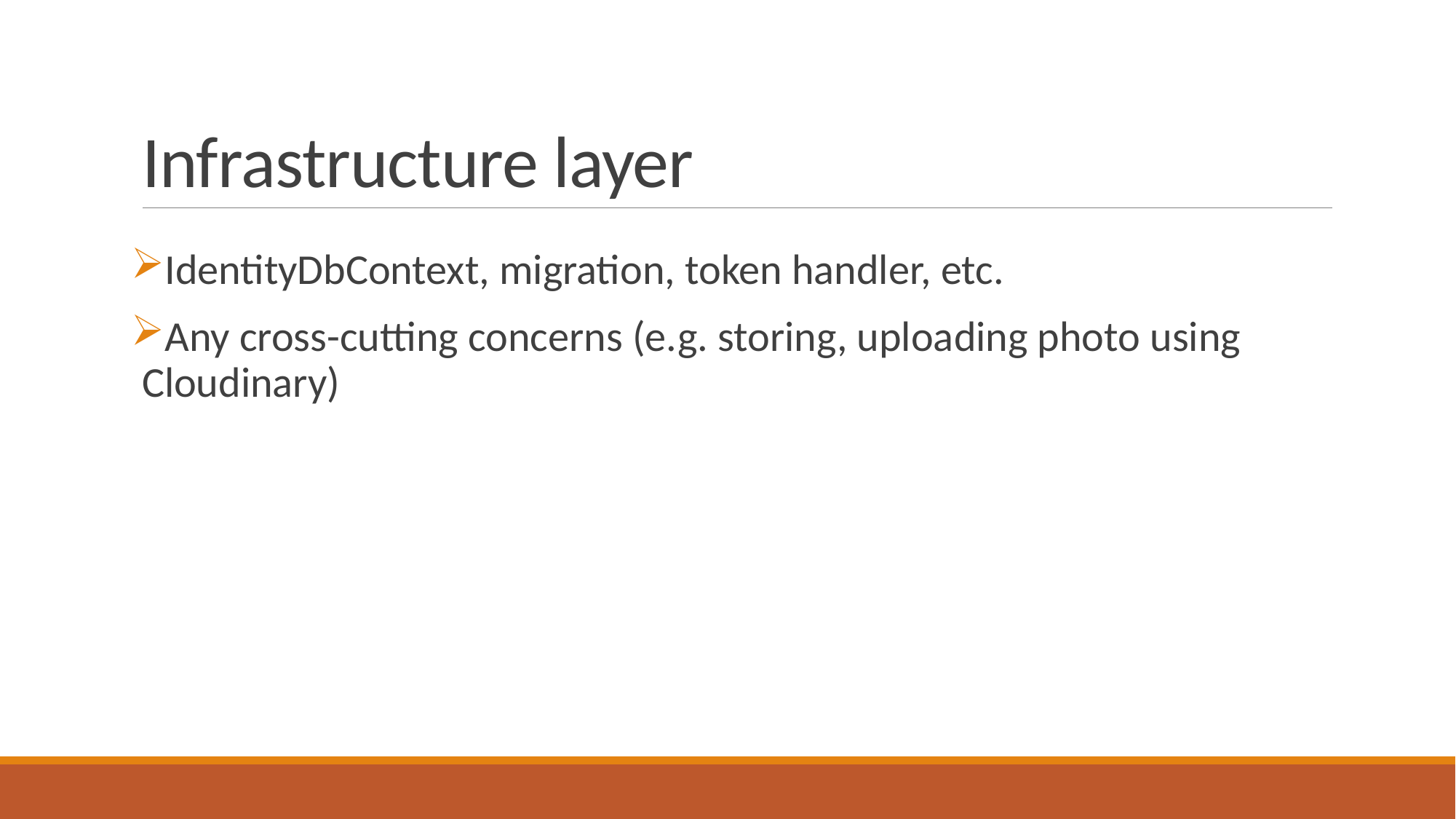

# Infrastructure layer
IdentityDbContext, migration, token handler, etc.
Any cross-cutting concerns (e.g. storing, uploading photo using Cloudinary)